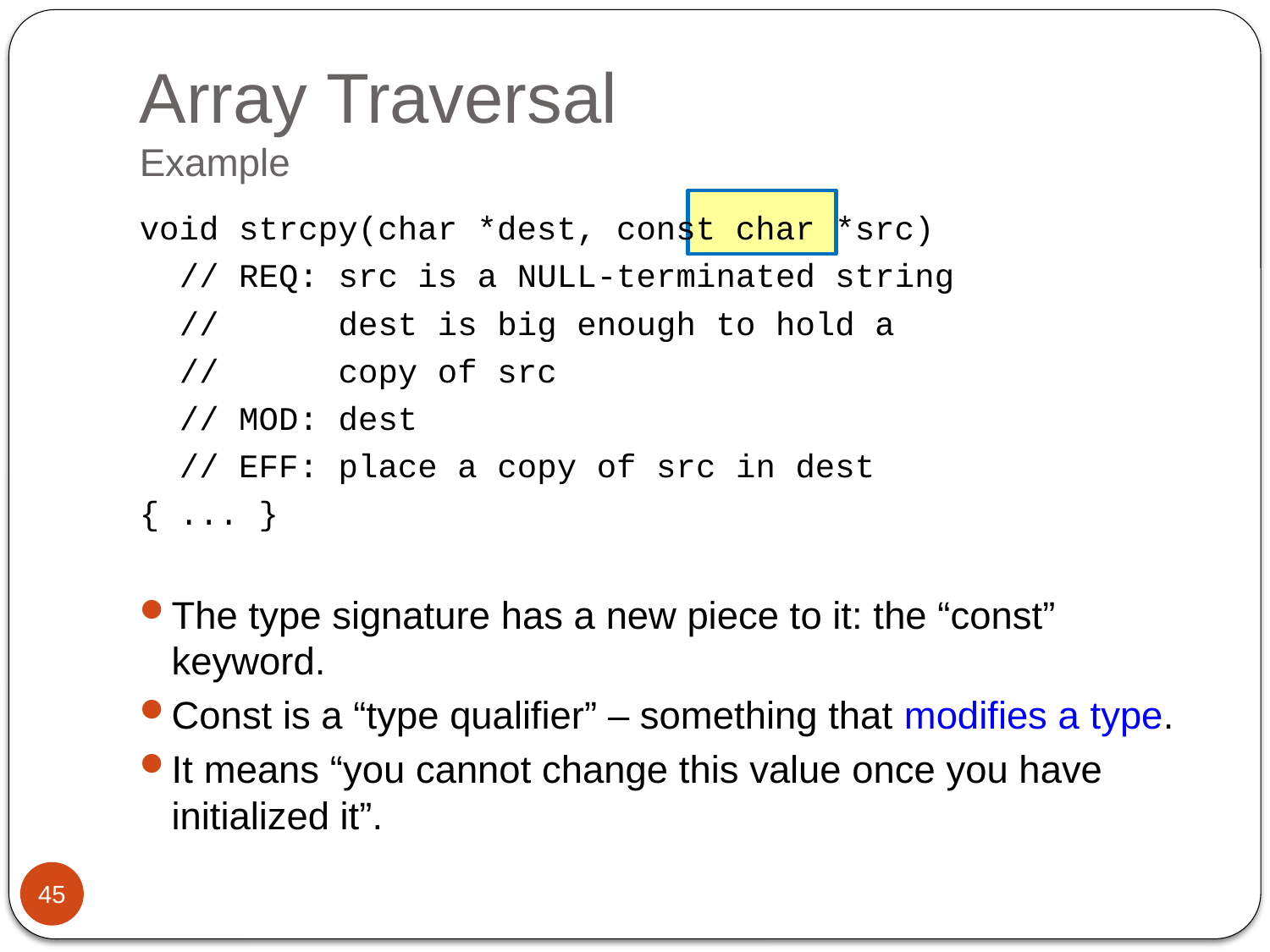

# Array Traversal Example

void strcpy(char *dest, const char *src)
  // REQ: src is a NULL-terminated string
  //      dest is big enough to hold a
  //      copy of src
  // MOD: dest
  // EFF: place a copy of src in dest
{ ... }

The type signature has a new piece to it: the “const” keyword.
Const is a “type qualifier” – something that modifies a type.
It means “you cannot change this value once you have initialized it”.
45